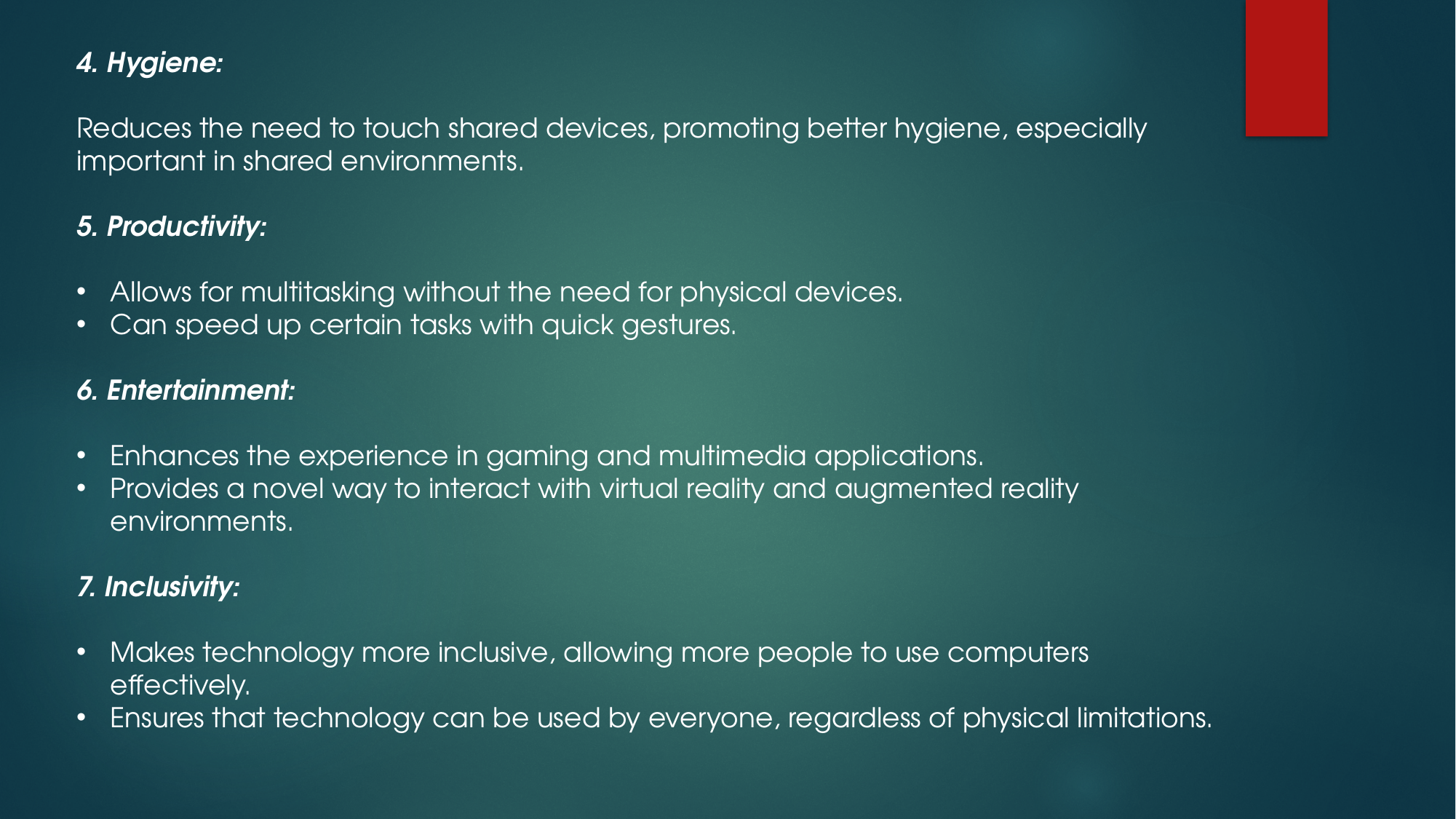

4. Hygiene:

Reduces the need to touch shared devices, promoting better hygiene, especially important in shared environments.

5. Productivity:

Allows for multitasking without the need for physical devices.
Can speed up certain tasks with quick gestures.

6. Entertainment:

Enhances the experience in gaming and multimedia applications.
Provides a novel way to interact with virtual reality and augmented reality environments.

7. Inclusivity:

Makes technology more inclusive, allowing more people to use computers effectively.
Ensures that technology can be used by everyone, regardless of physical limitations.